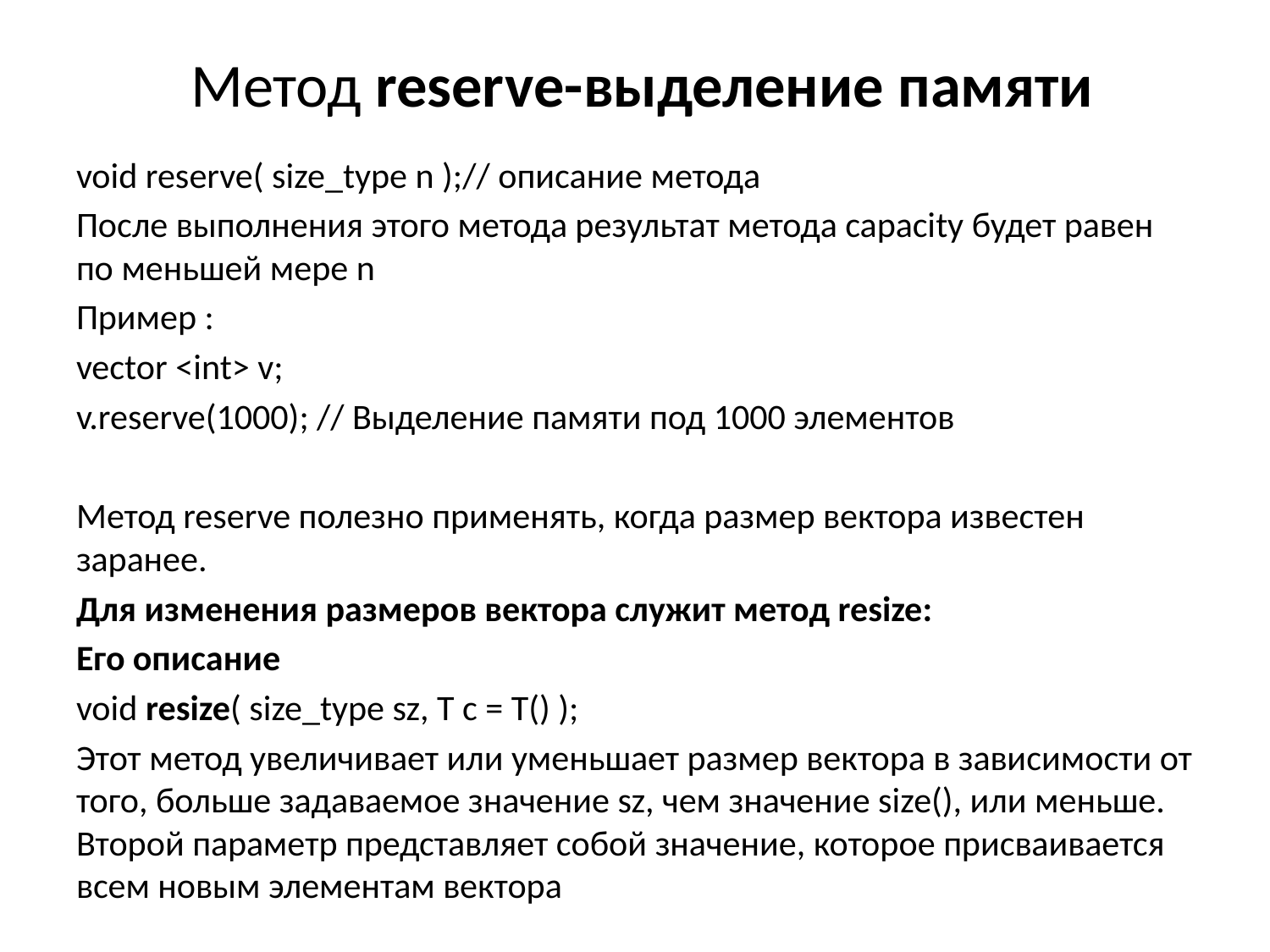

# Метод reserve-выделение памяти
void reserve( size_type n );// описание метода
После выполнения этого метода результат метода capacity будет равен по меньшей мере n
Пример :
vector <int> v;
v.reserve(1000); // Выделение памяти под 1000 элементов

Метод reserve полезно применять, когда размер вектора известен заранее.
Для изменения размеров вектора служит метод resize:
Его описание
void resize( size_type sz, T c = T() );
Этот метод увеличивает или уменьшает размер вектора в зависимости от того, больше задаваемое значение sz, чем значение size(), или меньше. Второй параметр представляет собой значение, которое присваивается всем новым элементам вектора